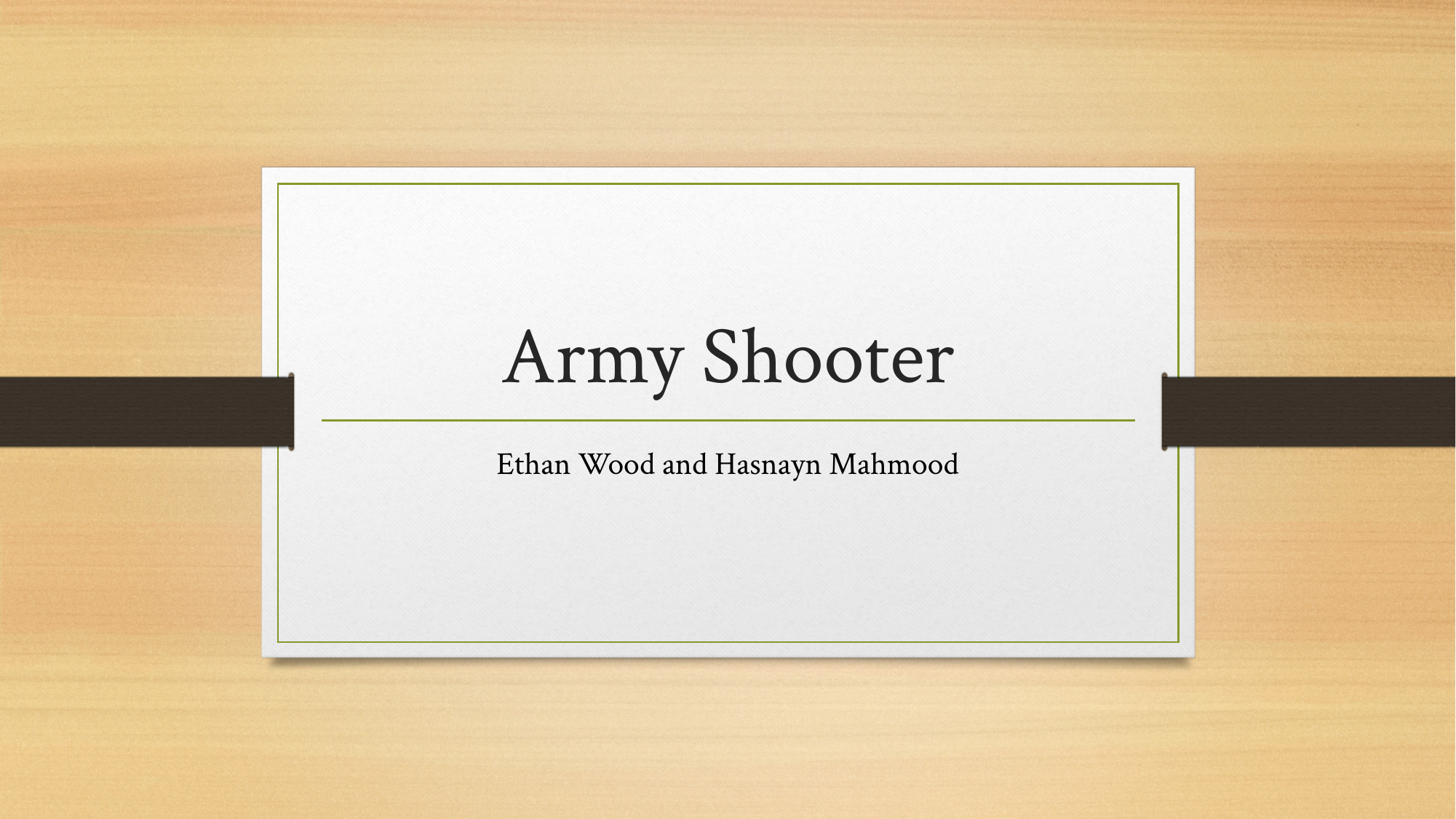

# Army Shooter
Ethan Wood and Hasnayn Mahmood